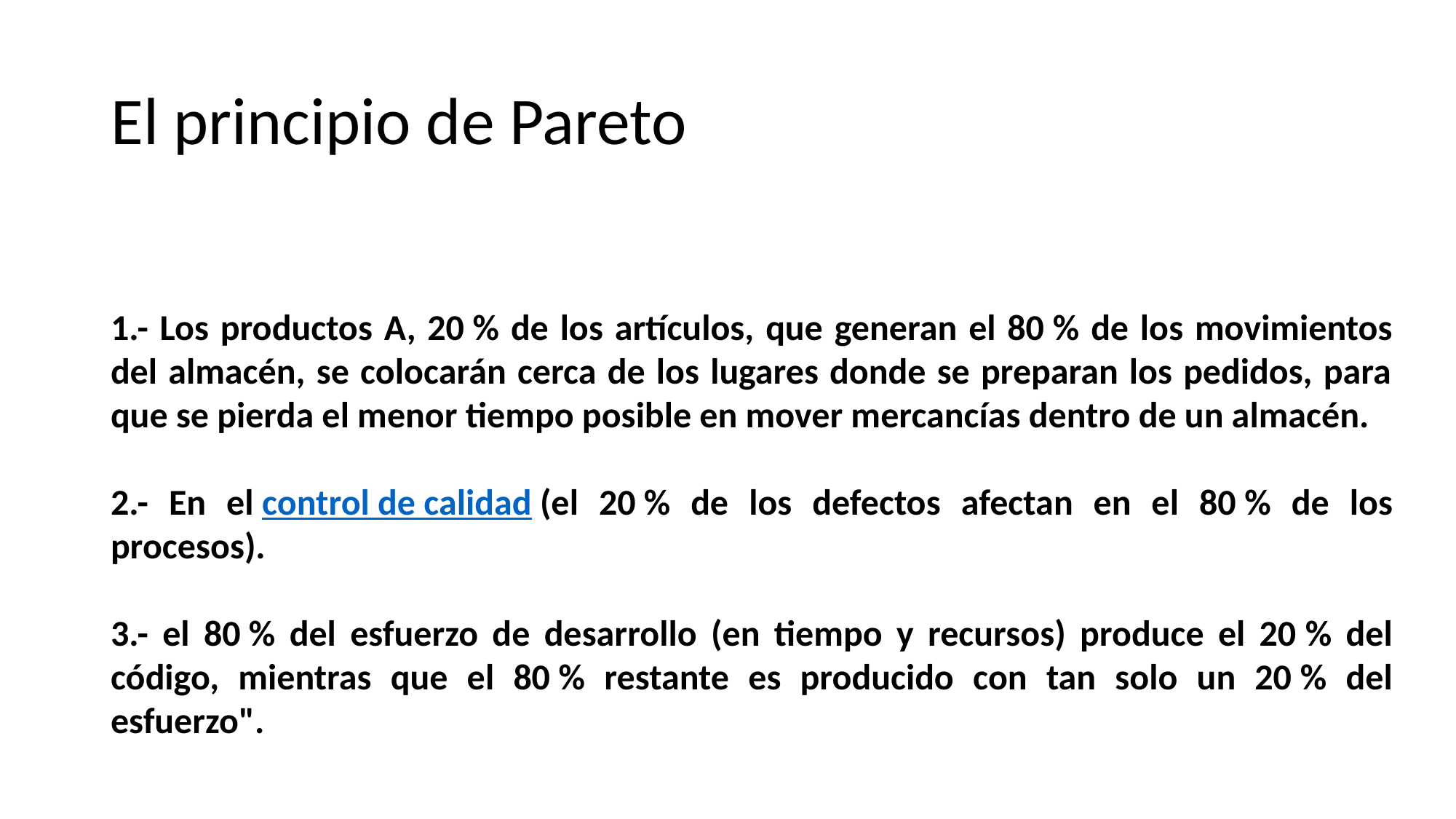

# El principio de Pareto
1.- Los productos A, 20 % de los artículos, que generan el 80 % de los movimientos del almacén, se colocarán cerca de los lugares donde se preparan los pedidos, para que se pierda el menor tiempo posible en mover mercancías dentro de un almacén.

2.- En el control de calidad (el 20 % de los defectos afectan en el 80 % de los procesos).

3.- el 80 % del esfuerzo de desarrollo (en tiempo y recursos) produce el 20 % del código, mientras que el 80 % restante es producido con tan solo un 20 % del esfuerzo".